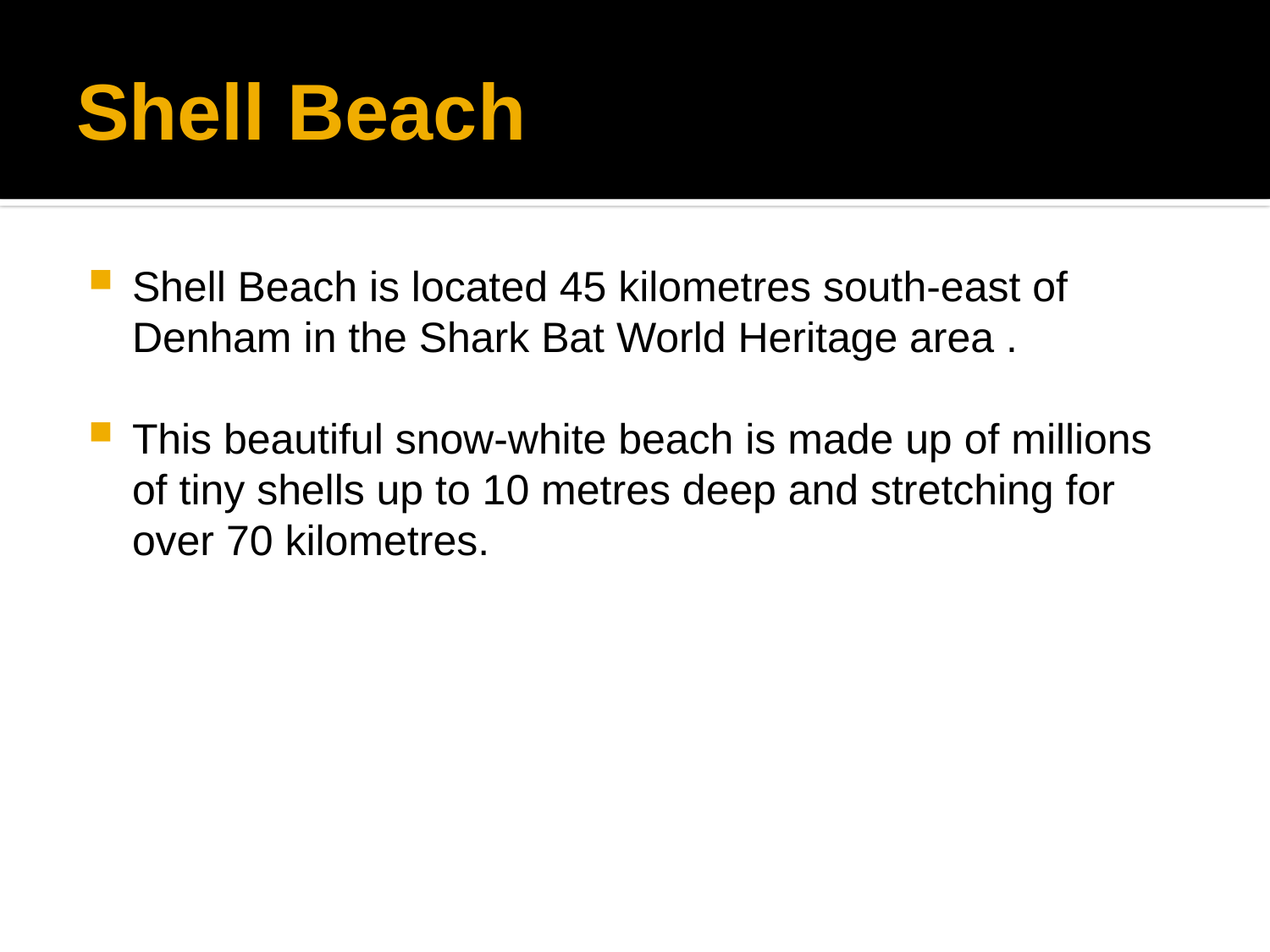

# Shell Beach
Shell Beach is located 45 kilometres south-east of Denham in the Shark Bat World Heritage area .

This beautiful snow-white beach is made up of millions of tiny shells up to 10 metres deep and stretching for over 70 kilometres.